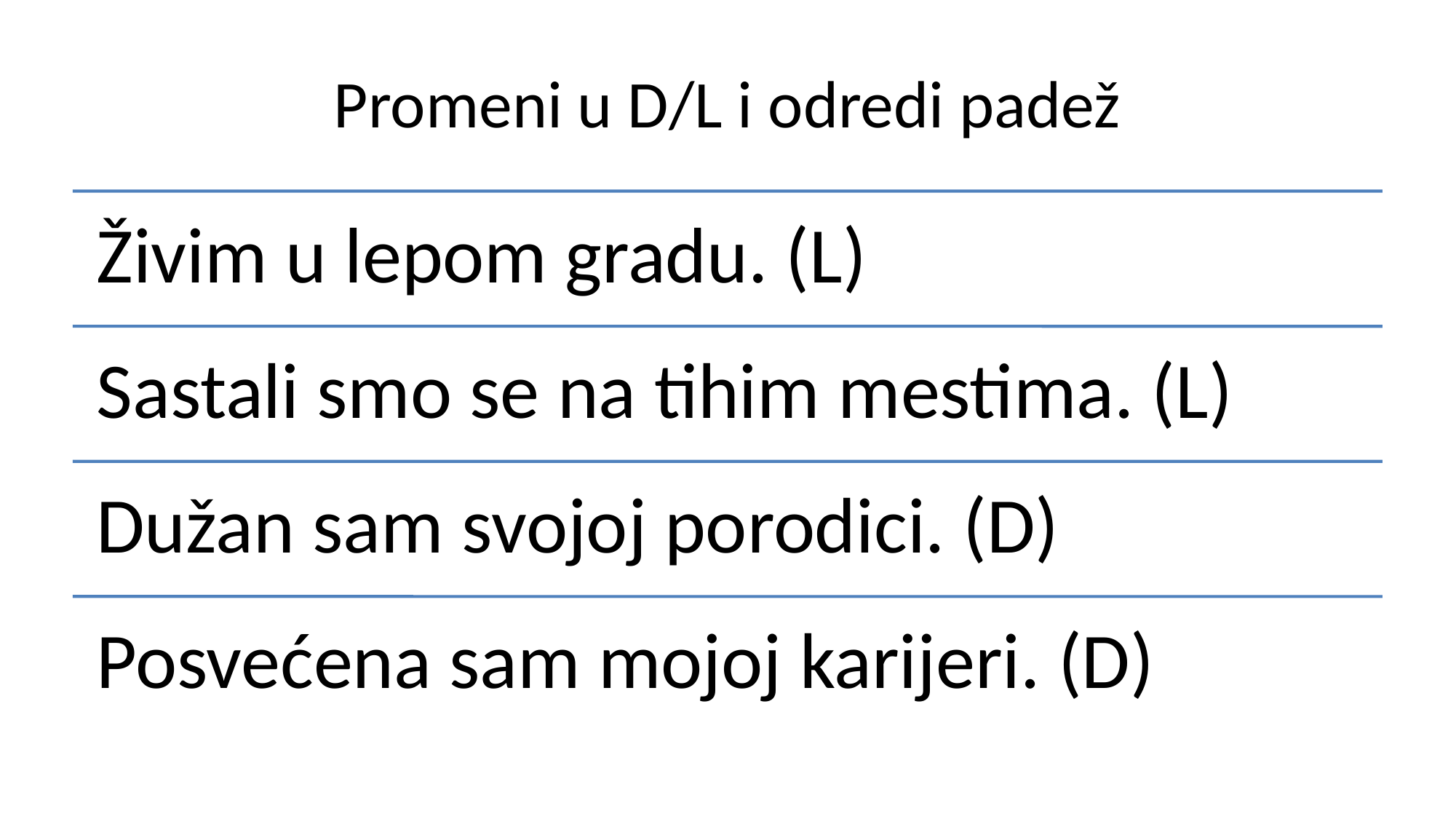

# Promeni u D/L i odredi padež
Živim u lepom gradu. (L)
Sastali smo se na tihim mestima. (L)
Dužan sam svojoj porodici. (D)
Posvećena sam mojoj karijeri. (D)